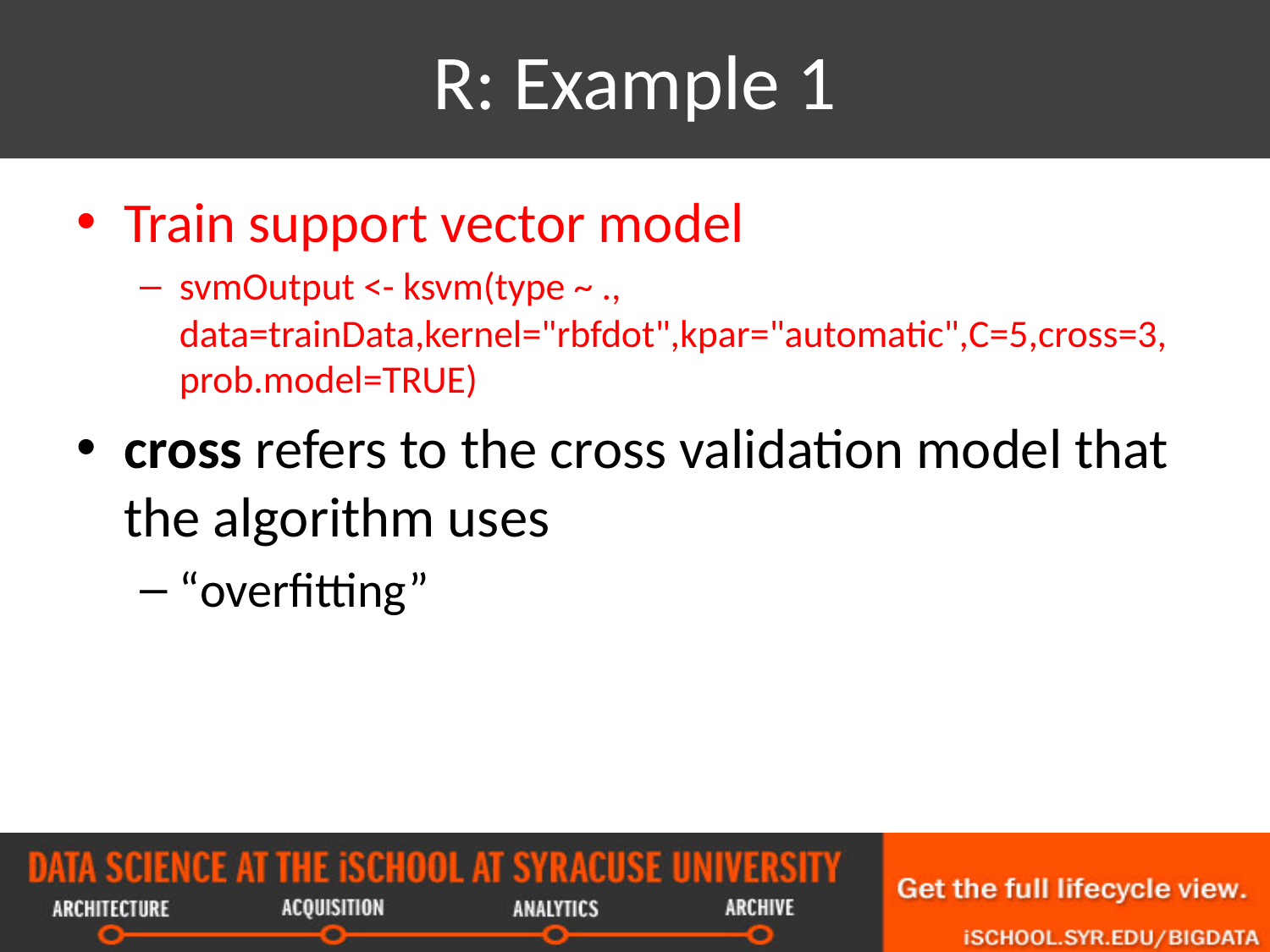

# R: Example 1
Train support vector model
svmOutput <- ksvm(type ~ ., data=trainData,kernel="rbfdot",kpar="automatic",C=5,cross=3, prob.model=TRUE)
cross refers to the cross validation model that the algorithm uses
“overfitting”